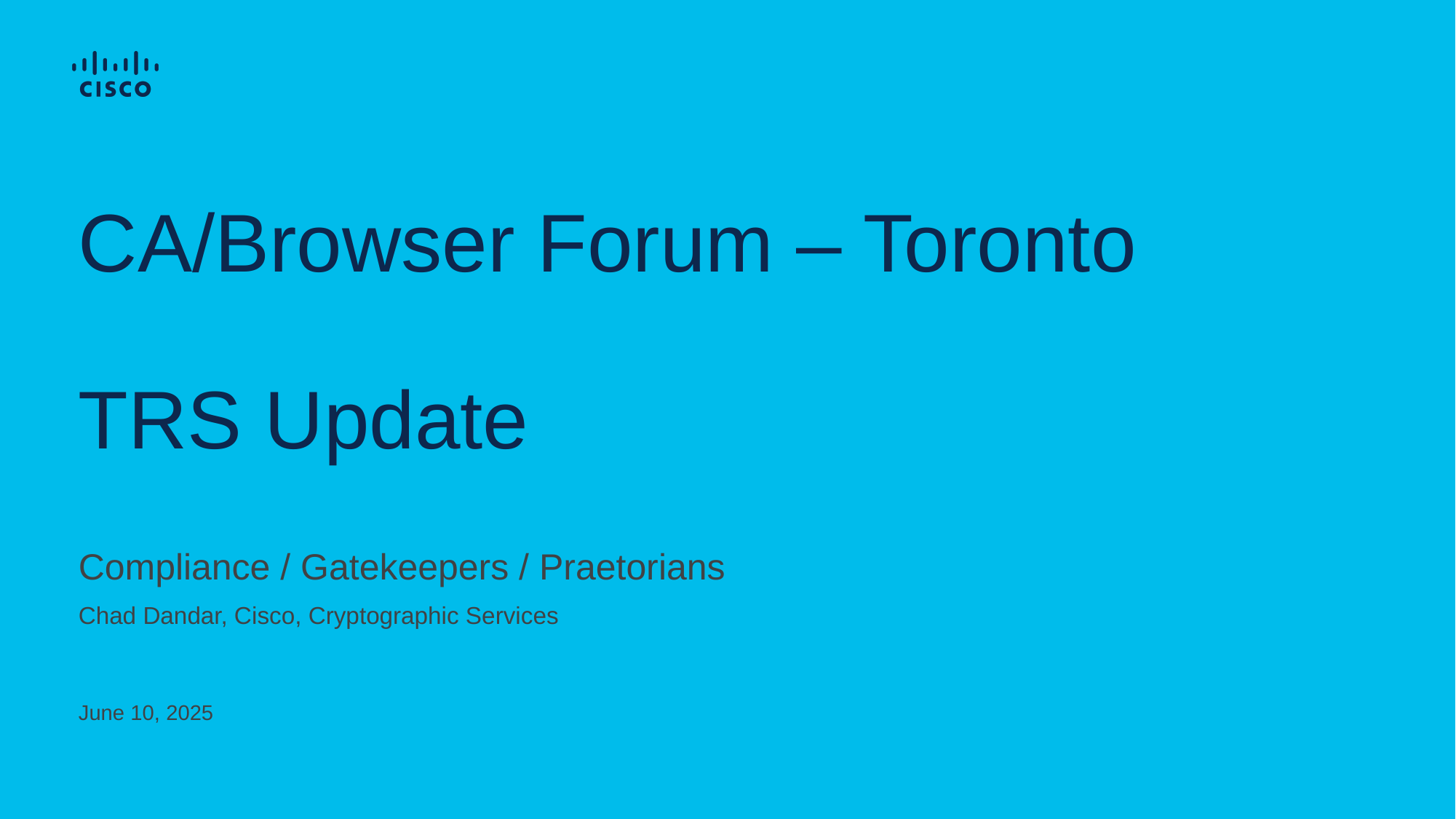

# CA/Browser Forum – Toronto TRS Update
Compliance / Gatekeepers / Praetorians
Chad Dandar, Cisco, Cryptographic Services
June 10, 2025